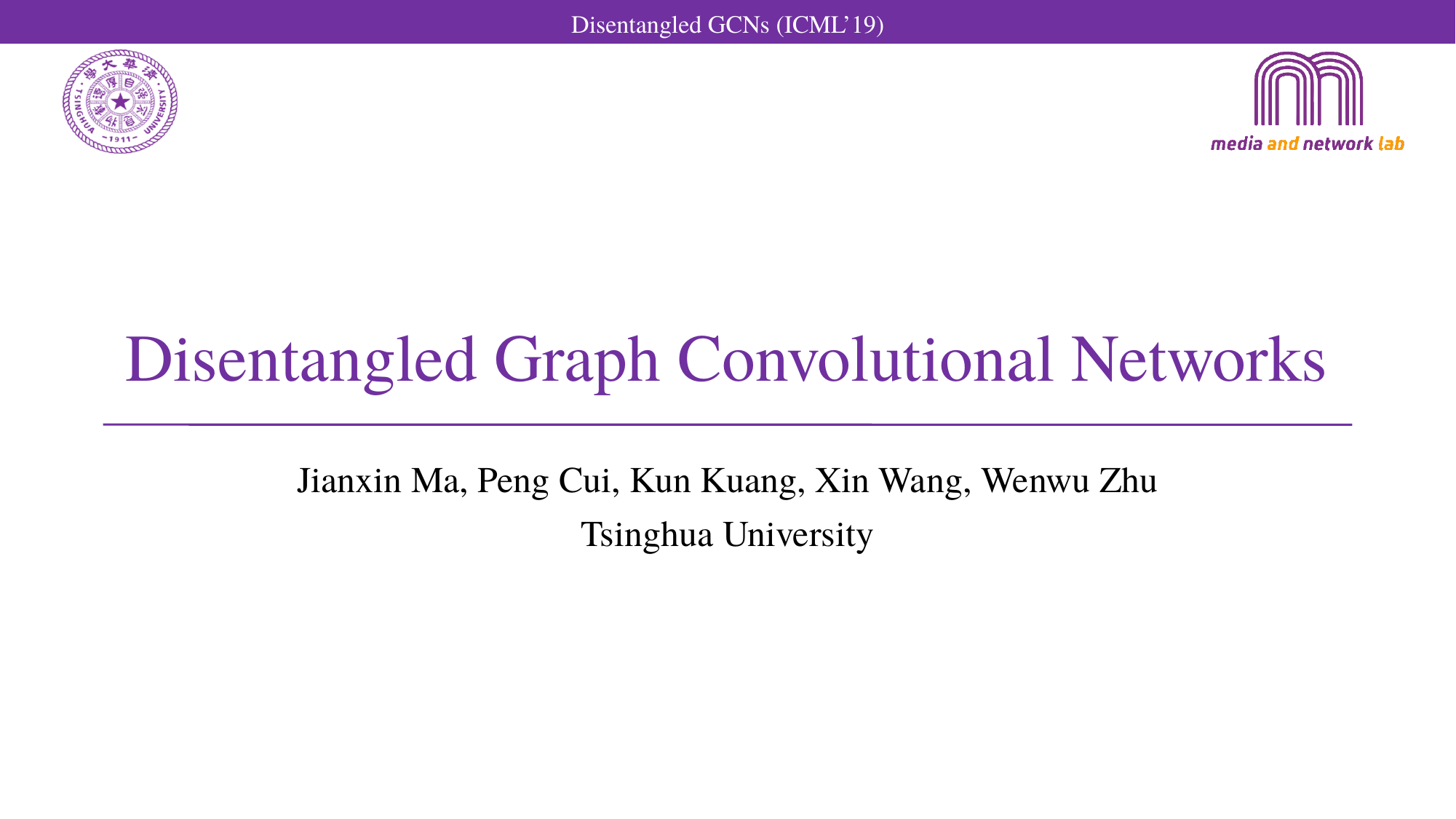

# Disentangled Graph Convolutional Networks
Jianxin Ma, Peng Cui, Kun Kuang, Xin Wang, Wenwu Zhu
Tsinghua University